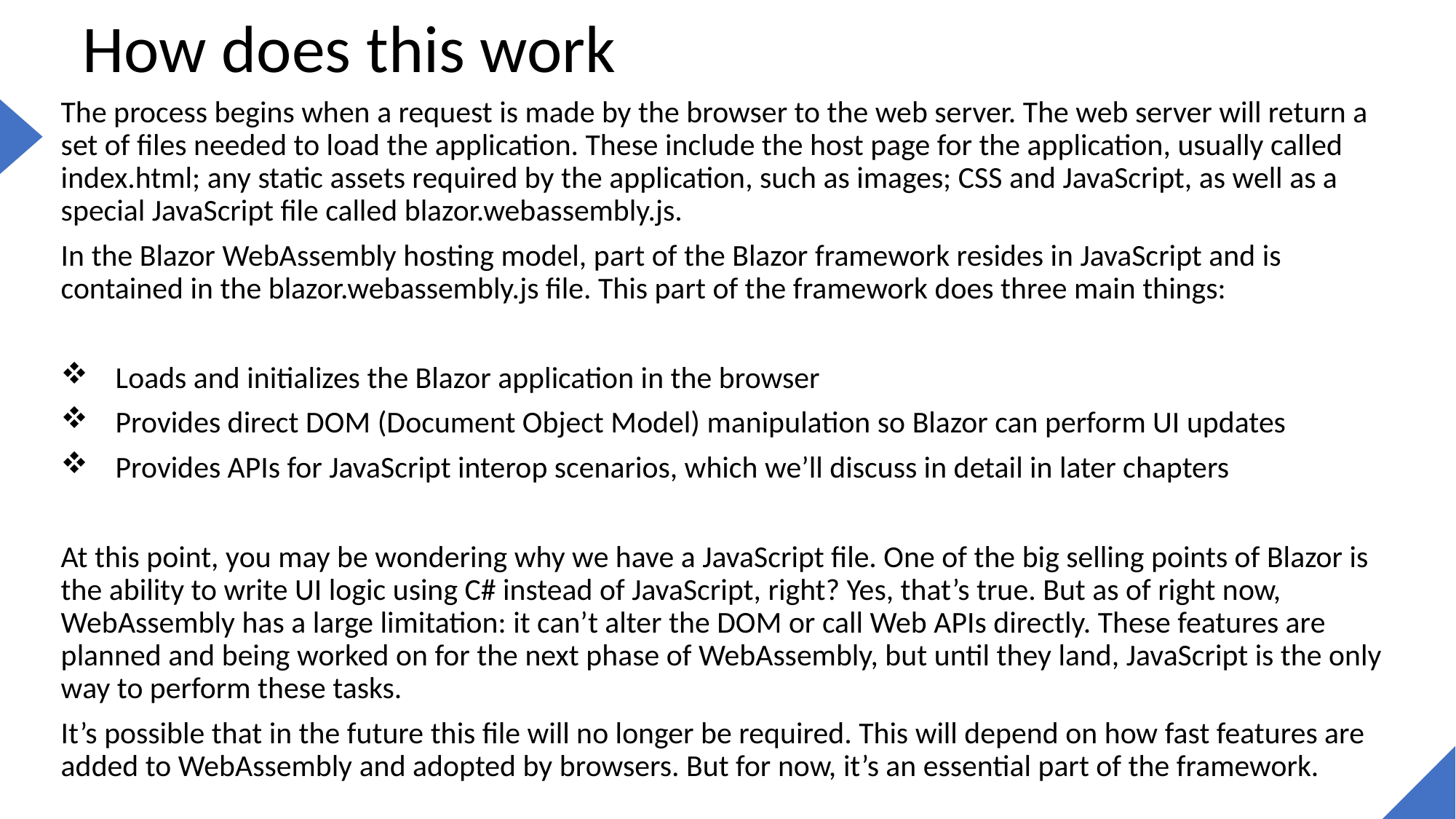

# How does this work
The process begins when a request is made by the browser to the web server. The web server will return a set of files needed to load the application. These include the host page for the application, usually called index.html; any static assets required by the application, such as images; CSS and JavaScript, as well as a special JavaScript file called blazor.webassembly.js.
In the Blazor WebAssembly hosting model, part of the Blazor framework resides in JavaScript and is contained in the blazor.webassembly.js file. This part of the framework does three main things:

Loads and initializes the Blazor application in the browser
Provides direct DOM (Document Object Model) manipulation so Blazor can perform UI updates
Provides APIs for JavaScript interop scenarios, which we’ll discuss in detail in later chapters

At this point, you may be wondering why we have a JavaScript file. One of the big selling points of Blazor is the ability to write UI logic using C# instead of JavaScript, right? Yes, that’s true. But as of right now, WebAssembly has a large limitation: it can’t alter the DOM or call Web APIs directly. These features are planned and being worked on for the next phase of WebAssembly, but until they land, JavaScript is the only way to perform these tasks.
It’s possible that in the future this file will no longer be required. This will depend on how fast features are added to WebAssembly and adopted by browsers. But for now, it’s an essential part of the framework.